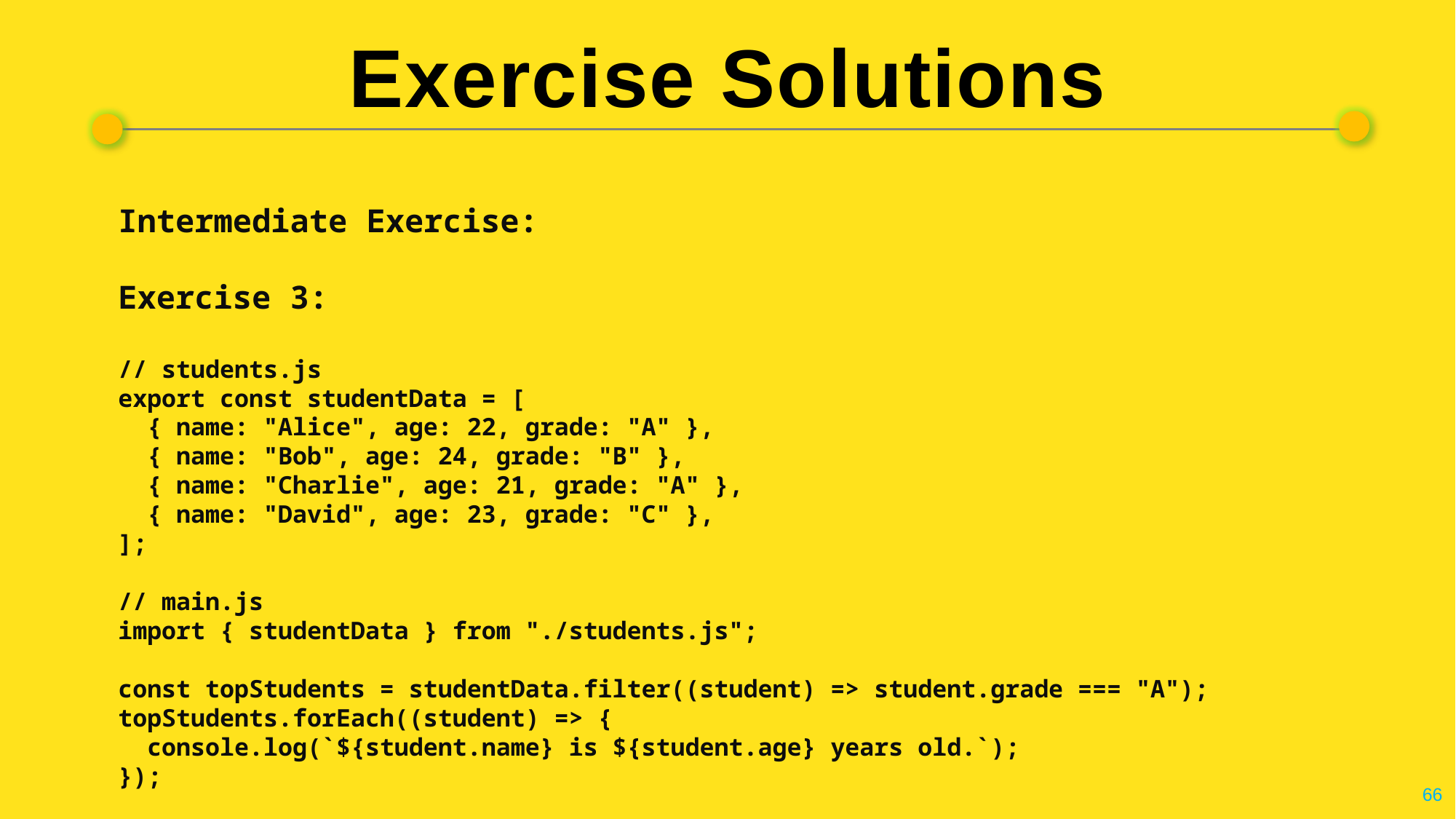

# Exercise Solutions

Intermediate Exercise:

Exercise 3:

// students.js
export const studentData = [
  { name: "Alice", age: 22, grade: "A" },
  { name: "Bob", age: 24, grade: "B" },
  { name: "Charlie", age: 21, grade: "A" },
  { name: "David", age: 23, grade: "C" },
];

// main.js
import { studentData } from "./students.js";

const topStudents = studentData.filter((student) => student.grade === "A");
topStudents.forEach((student) => {
  console.log(`${student.name} is ${student.age} years old.`);
});
66